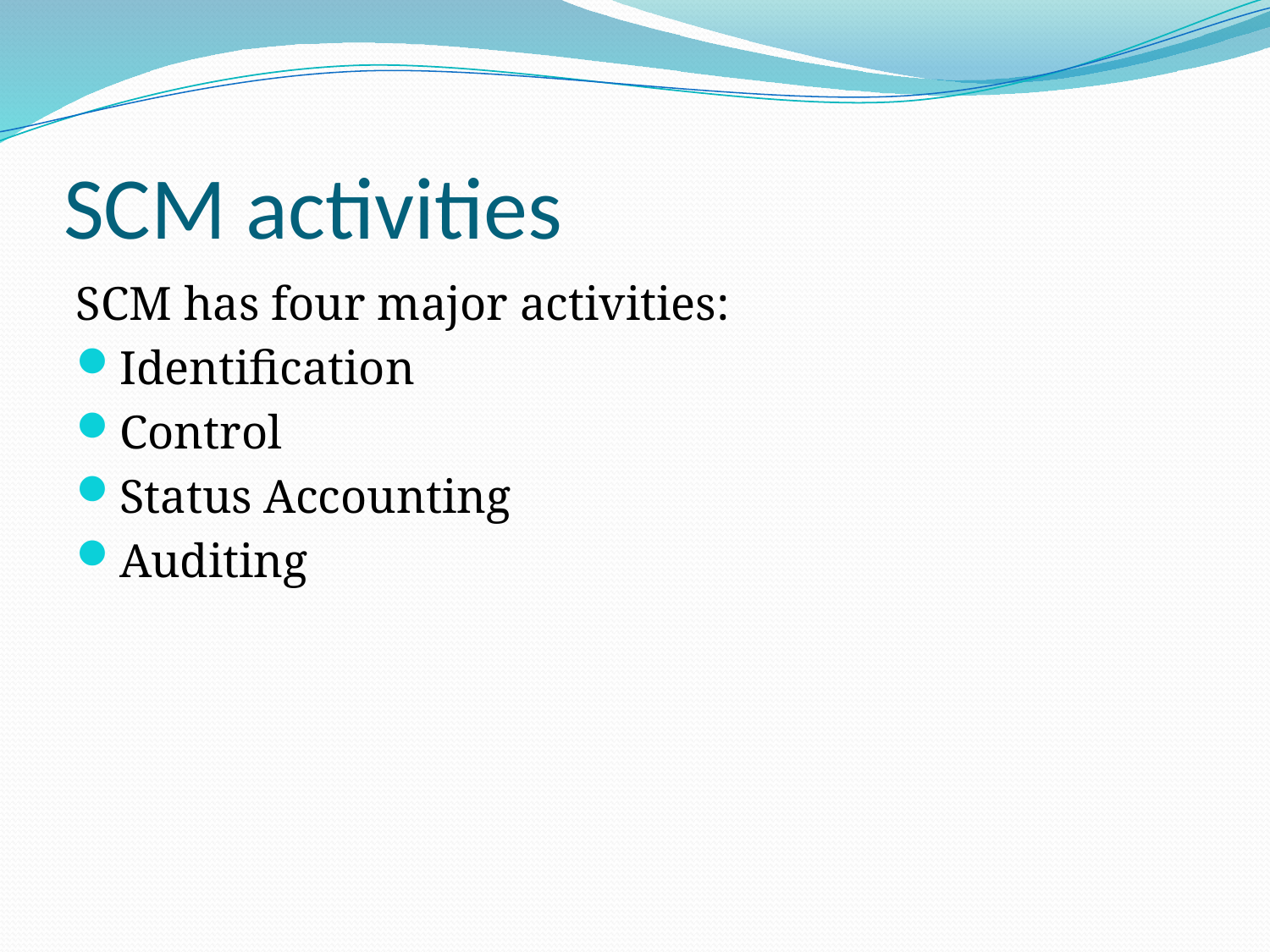

# SCM activities
SCM has four major activities:
Identification
Control
Status Accounting
Auditing